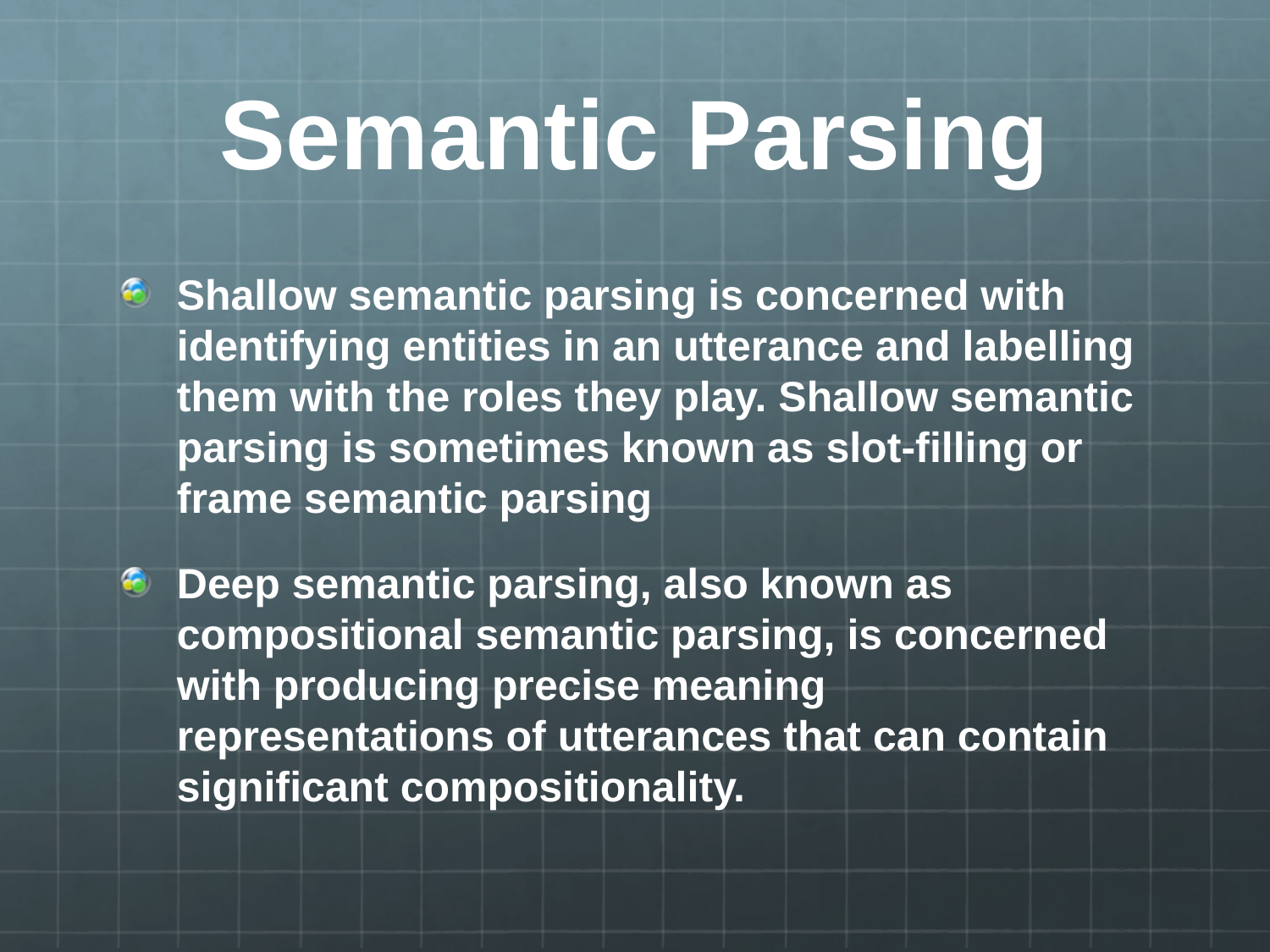

# Semantic Parsing
Shallow semantic parsing is concerned with identifying entities in an utterance and labelling them with the roles they play. Shallow semantic parsing is sometimes known as slot-filling or frame semantic parsing
Deep semantic parsing, also known as compositional semantic parsing, is concerned with producing precise meaning representations of utterances that can contain significant compositionality.